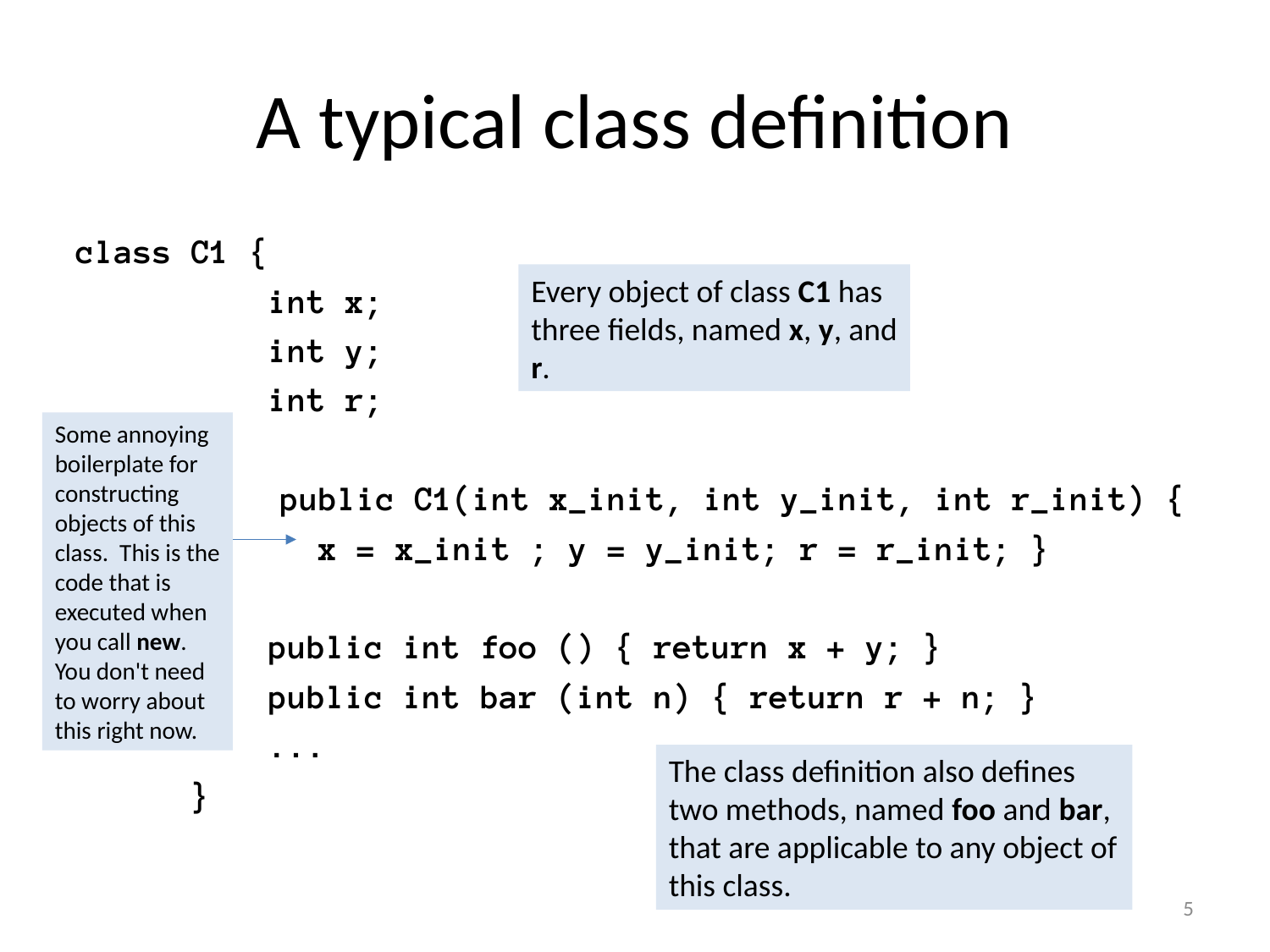

# A typical class definition
class C1 {
          int x;
          int y;
          int r;

	    public C1(int x_init, int y_init, int r_init) {
	      x = x_init ; y = y_init; r = r_init; }

          public int foo () { return x + y; }
          public int bar (int n) { return r + n; }
          ...
      }
Every object of class C1 has three fields, named x, y, and r.
Some annoying boilerplate for constructing objects of this  class.  This is the code that is executed when you call new. You don't need to worry about this right now.
The class definition also defines two methods, named foo and bar, that are applicable to any object of this class.
5